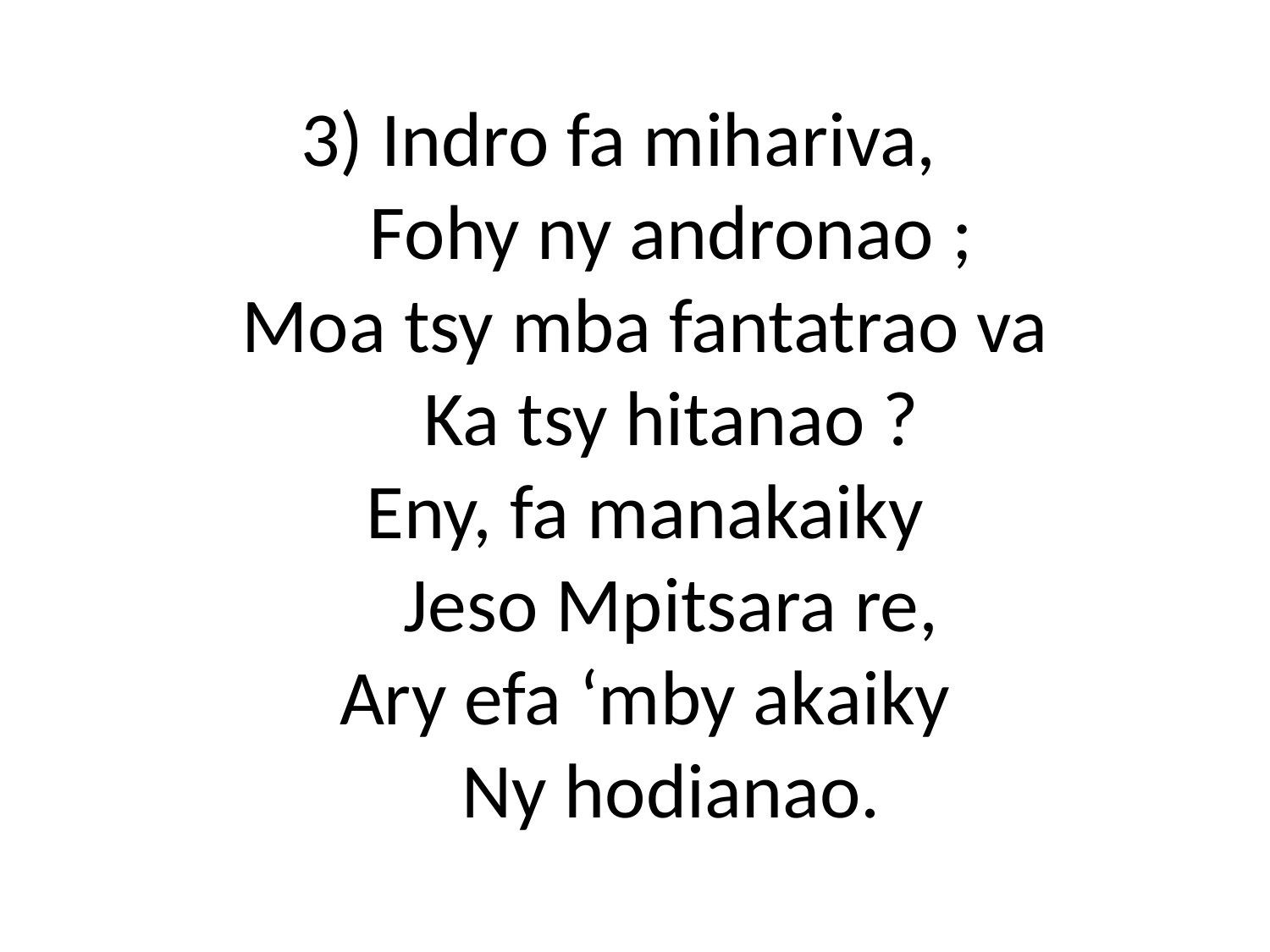

# 3) Indro fa mihariva, Fohy ny andronao ; Moa tsy mba fantatrao va Ka tsy hitanao ? Eny, fa manakaiky Jeso Mpitsara re, Ary efa ‘mby akaiky Ny hodianao.